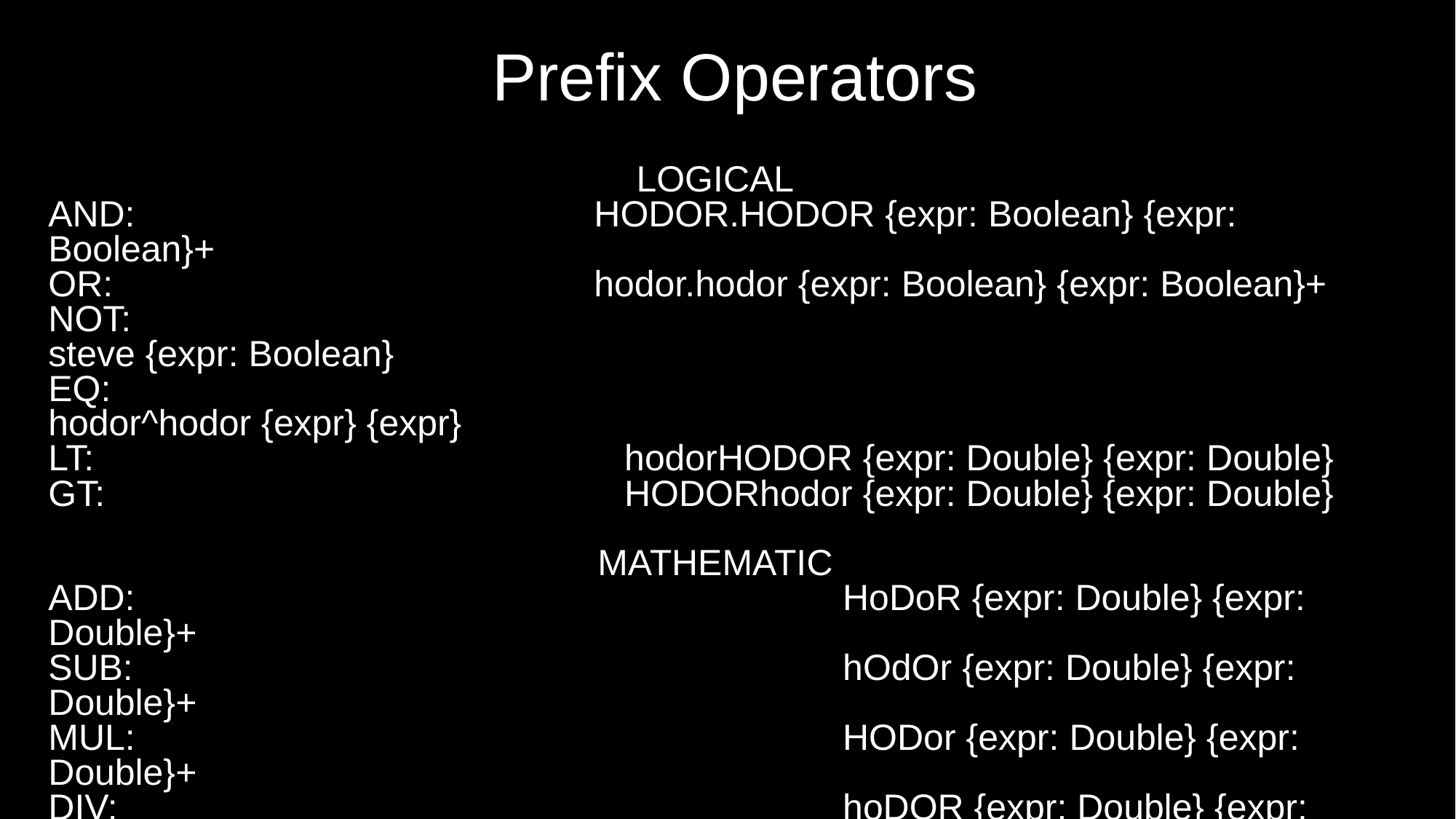

# Prefix Operators
LOGICAL
AND:					HODOR.HODOR {expr: Boolean} {expr: Boolean}+
OR: 					hodor.hodor {expr: Boolean} {expr: Boolean}+
NOT: 						 						  steve {expr: Boolean}
EQ:											   hodor^hodor {expr} {expr}
LT:			  		   hodorHODOR {expr: Double} {expr: Double}
GT:			  		   HODORhodor {expr: Double} {expr: Double}

MATHEMATIC
ADD:					  		   HoDoR {expr: Double} {expr: Double}+
SUB:					  		   hOdOr {expr: Double} {expr: Double}+
MUL:					  		   HODor {expr: Double} {expr: Double}+
DIV:					  		   hoDOR {expr: Double} {expr: Double}+